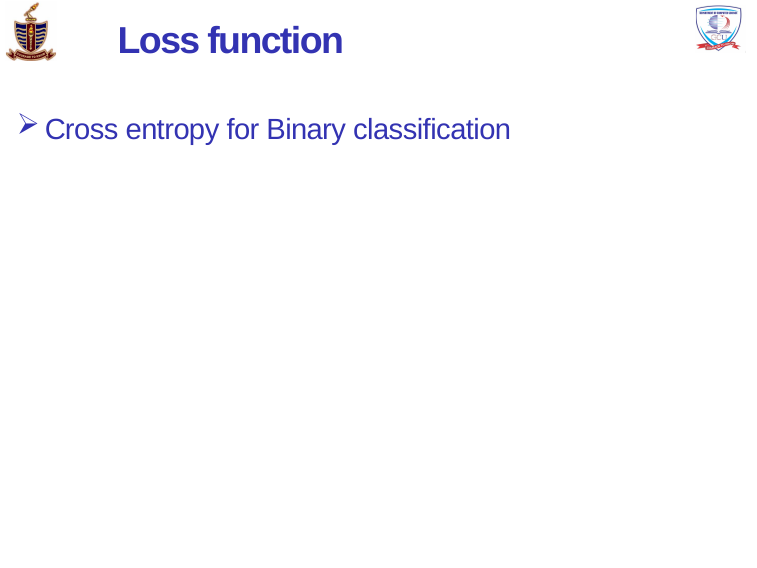

# Loss function

Cross entropy for Binary classification